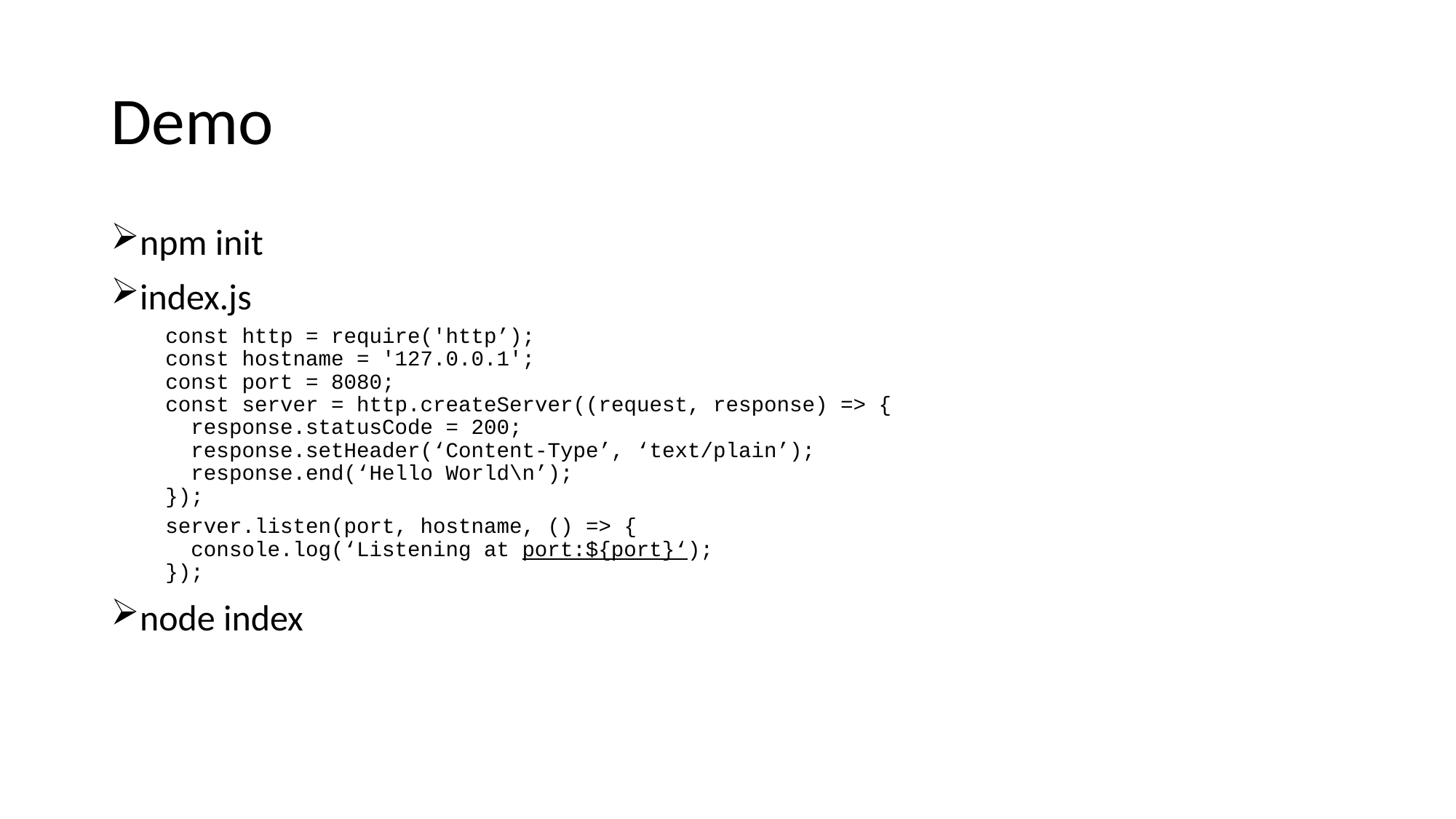

# Demo
npm init
index.js
const http = require('http’);
const hostname = '127.0.0.1';
const port = 8080;
const server = http.createServer((request, response) => {
  response.statusCode = 200;
  response.setHeader(‘Content-Type’, ‘text/plain’);
  response.end(‘Hello World\n’);
});
server.listen(port, hostname, () => {
  console.log(‘Listening at port:${port}‘);
});
node index